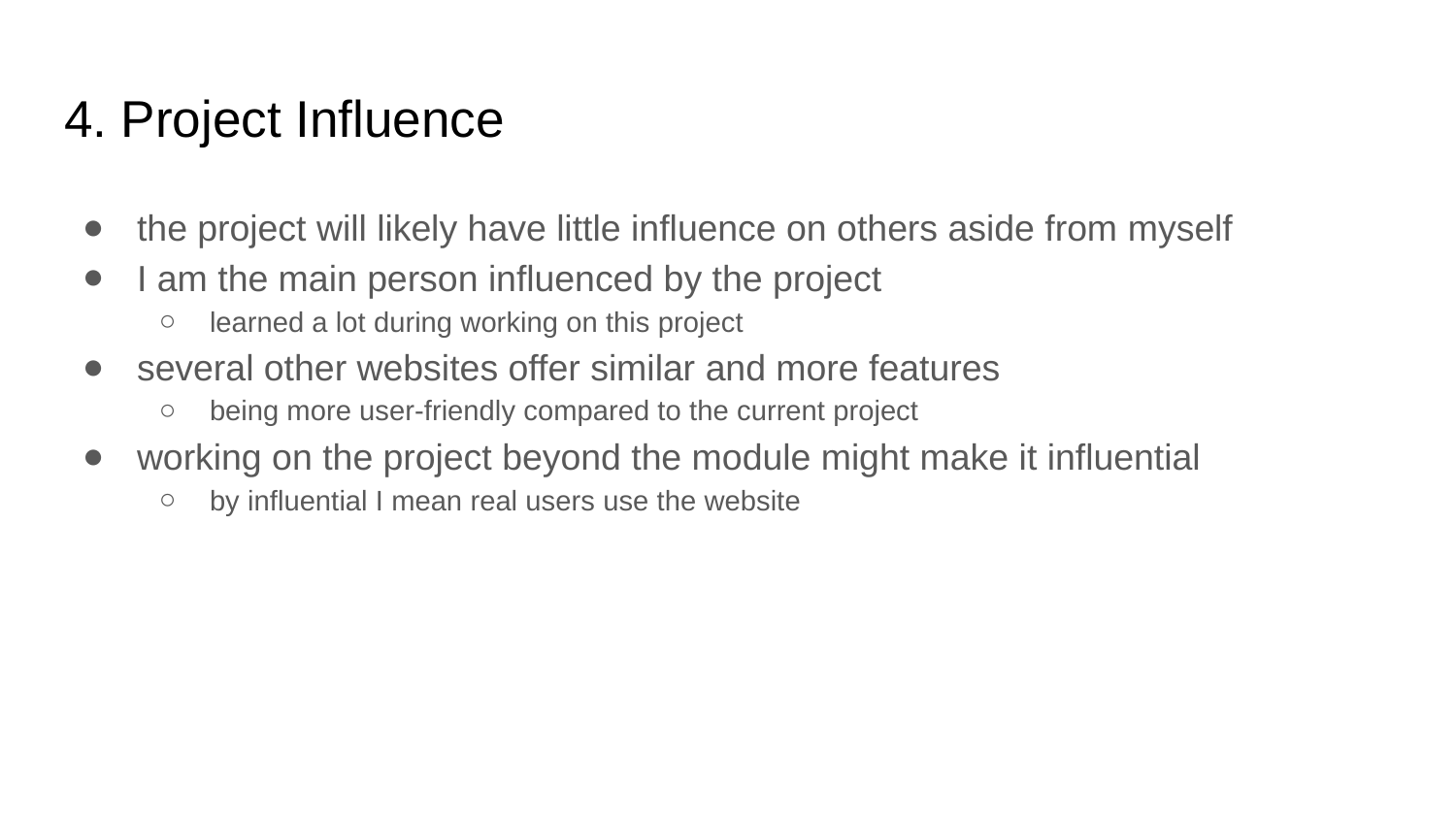

# 4. Project Influence
the project will likely have little influence on others aside from myself
I am the main person influenced by the project
learned a lot during working on this project
several other websites offer similar and more features
being more user-friendly compared to the current project
working on the project beyond the module might make it influential
by influential I mean real users use the website